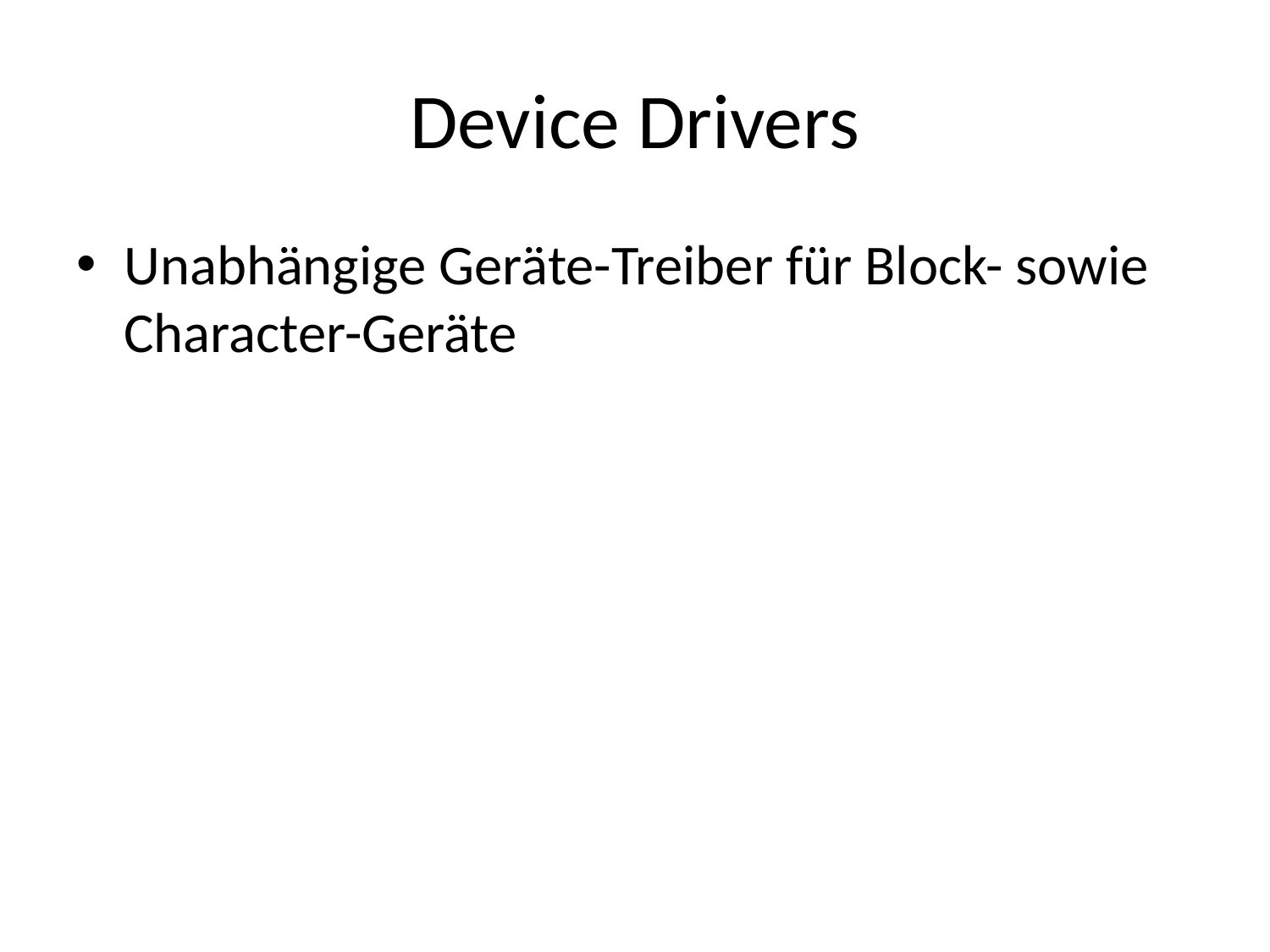

# Device Drivers
Unabhängige Geräte-Treiber für Block- sowie Character-Geräte